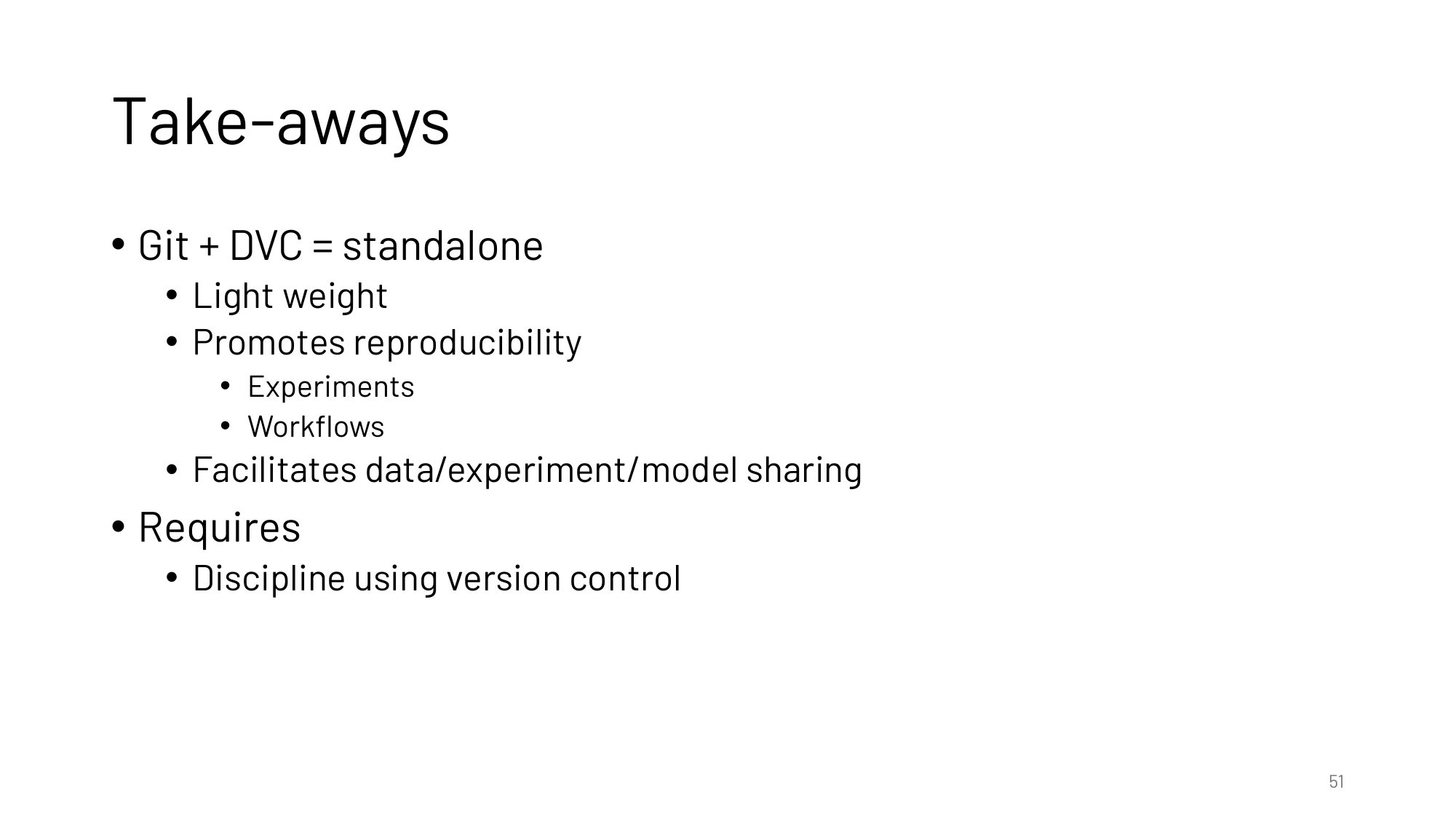

# Take-aways
Git + DVC = standalone
Light weight
Promotes reproducibility
Experiments
Workflows
Facilitates data/experiment/model sharing
Requires
Discipline using version control
51